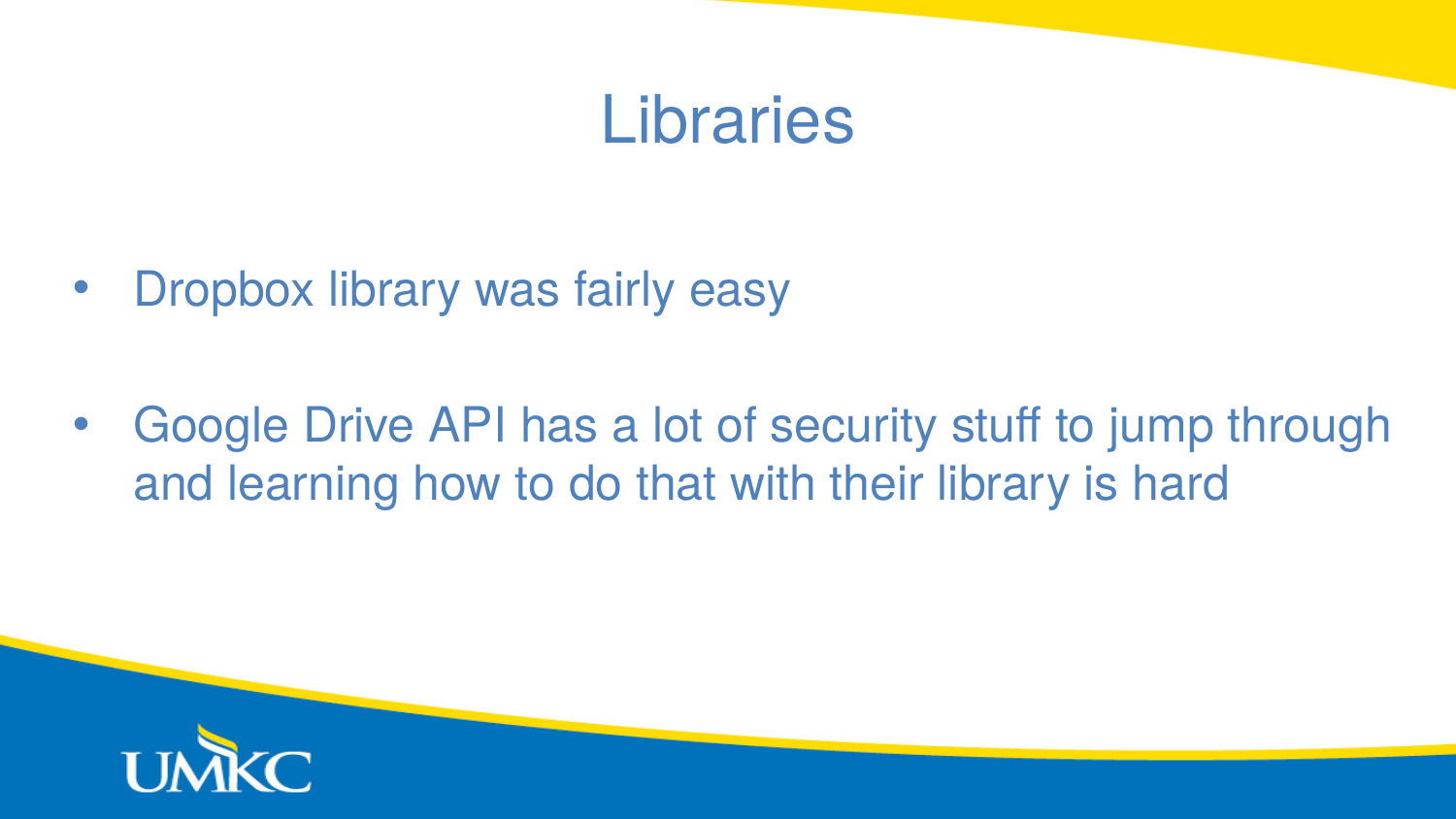

# Libraries

Dropbox library was fairly easy

Google Drive API has a lot of security stuff to jump through and learning how to do that with their library is hard